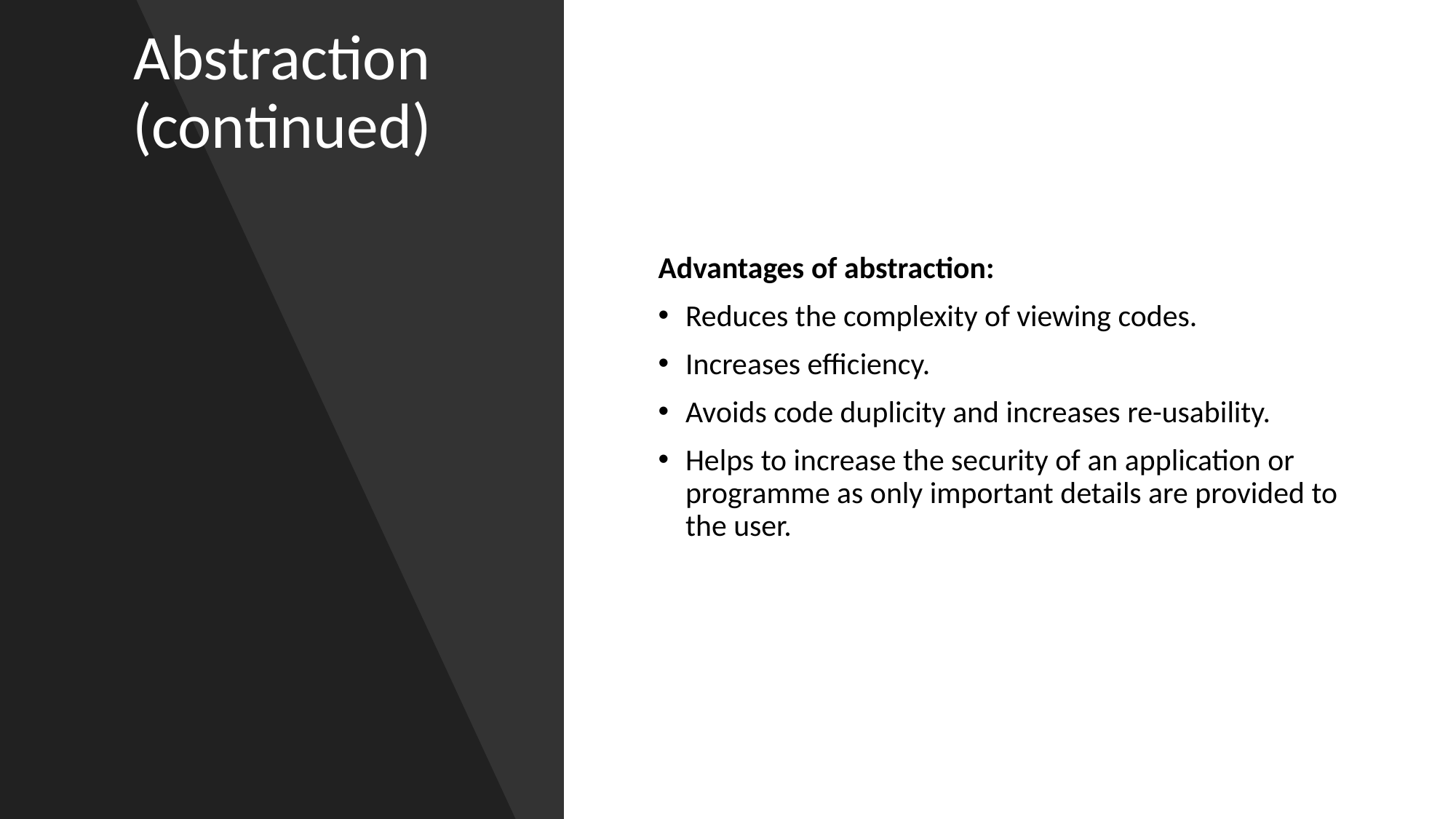

Abstraction
(continued)

Advantages of abstraction:
Reduces the complexity of viewing codes.
Increases efficiency.
Avoids code duplicity and increases re-usability.
Helps to increase the security of an application or programme as only important details are provided to the user.